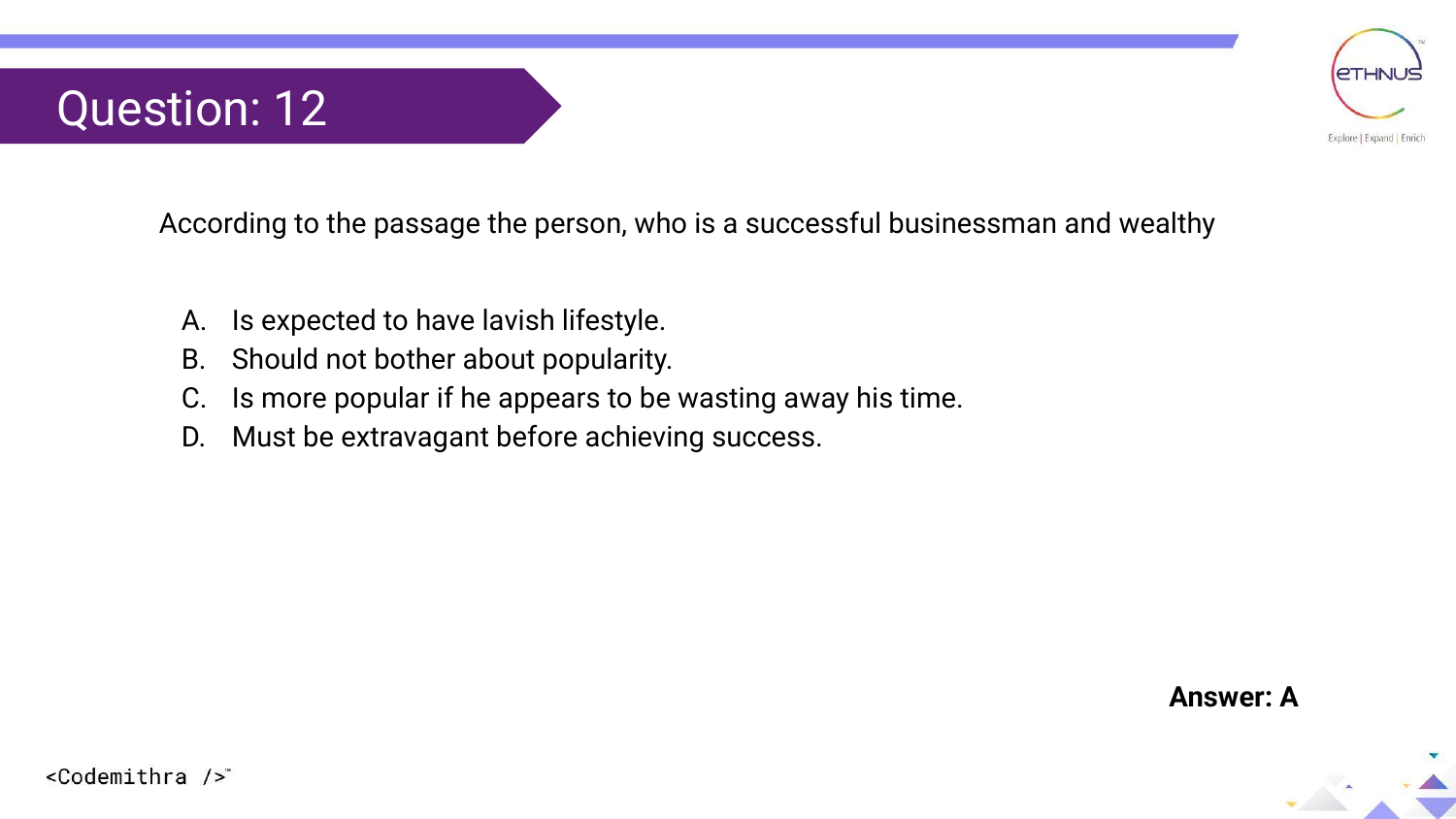

Question: 12
According to the passage the person, who is a successful businessman and wealthy
Is expected to have lavish lifestyle.
Should not bother about popularity.
Is more popular if he appears to be wasting away his time.
Must be extravagant before achieving success.
Answer: A